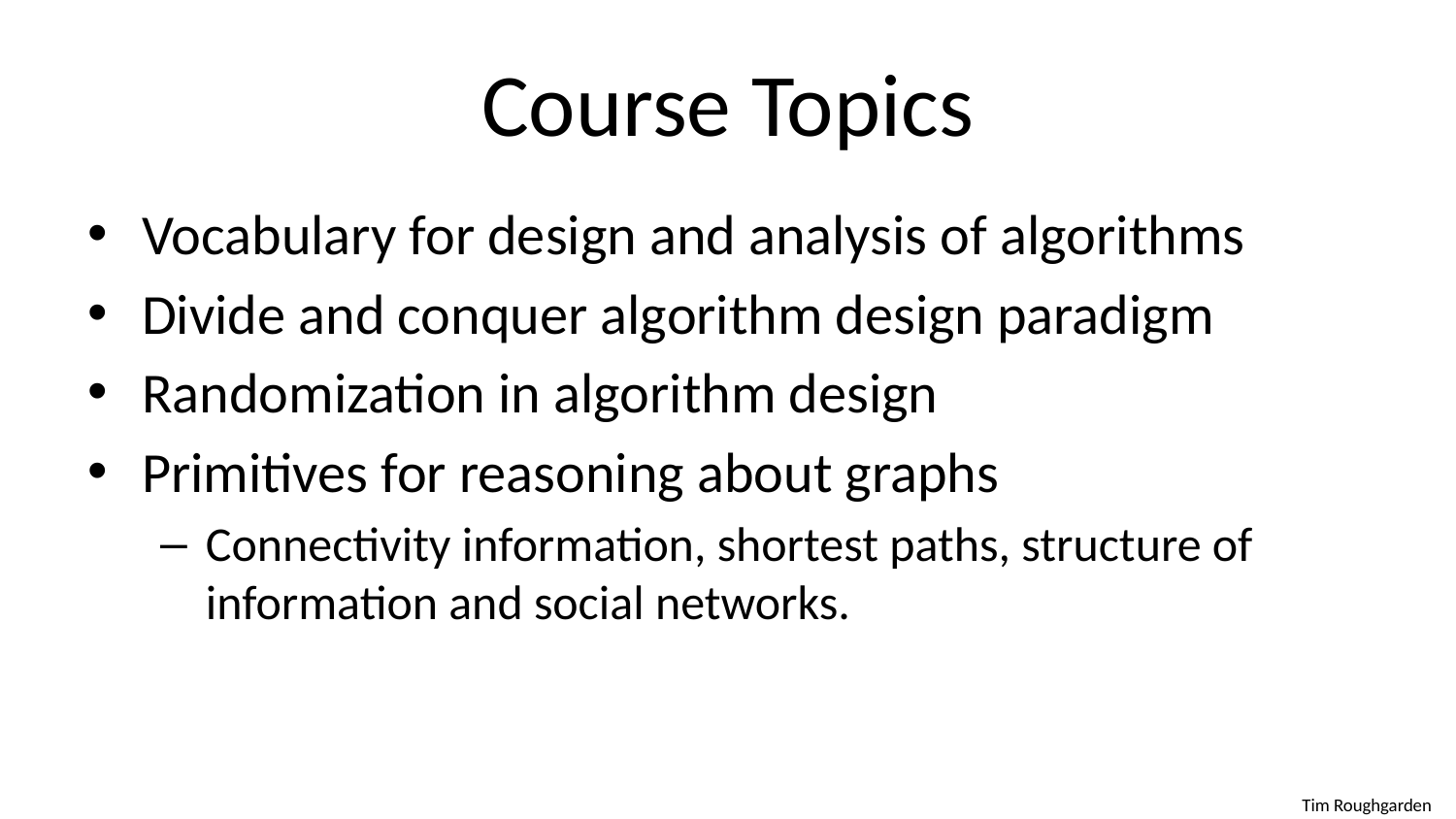

# Course Topics
Vocabulary for design and analysis of algorithms
Divide and conquer algorithm design paradigm
Randomization in algorithm design
Primitives for reasoning about graphs
Connectivity information, shortest paths, structure of information and social networks.